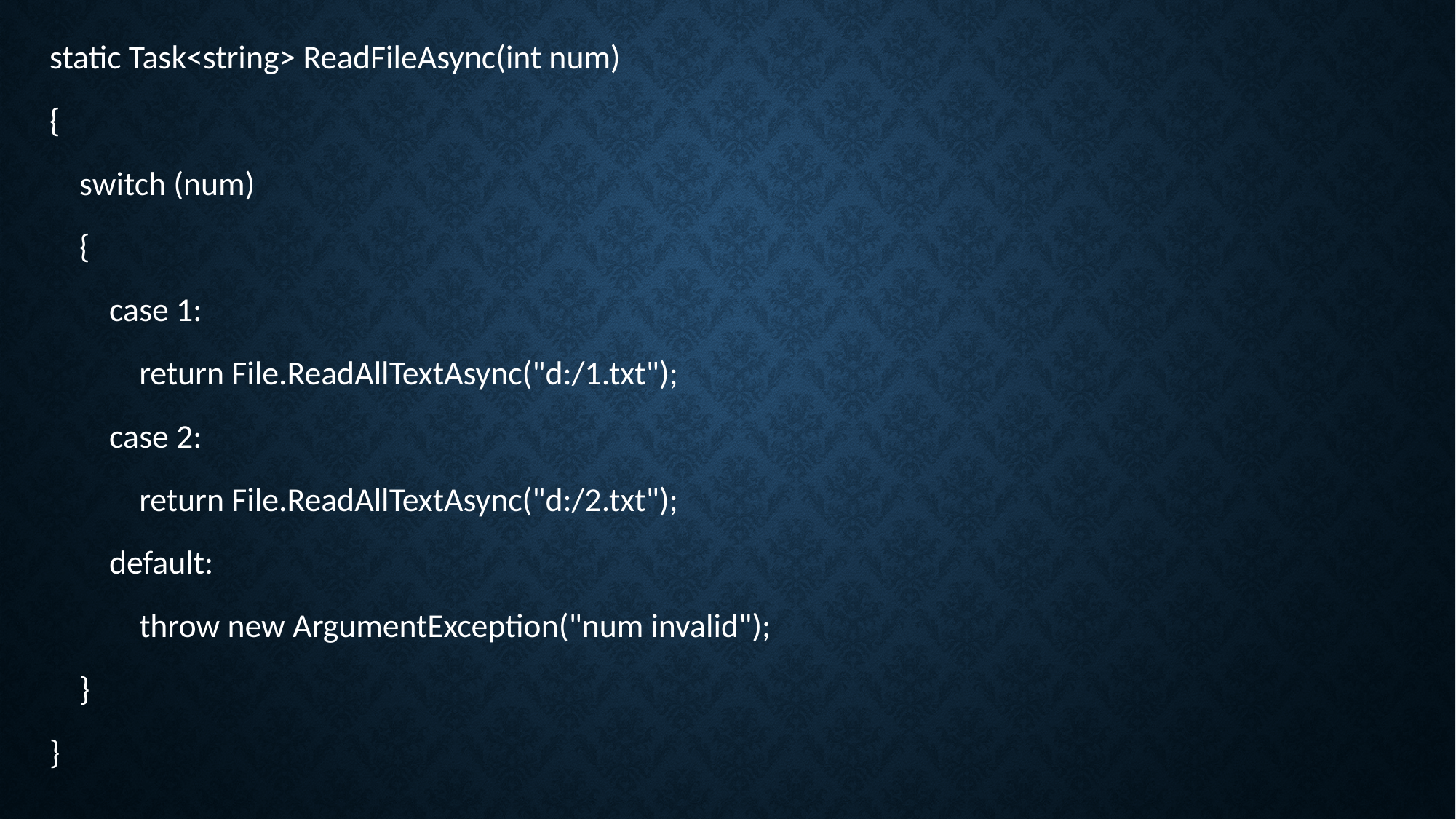

static Task<string> ReadFileAsync(int num)
{
    switch (num)
    {
        case 1:
            return File.ReadAllTextAsync("d:/1.txt");
        case 2:
            return File.ReadAllTextAsync("d:/2.txt");
        default:
            throw new ArgumentException("num invalid");
    }
}